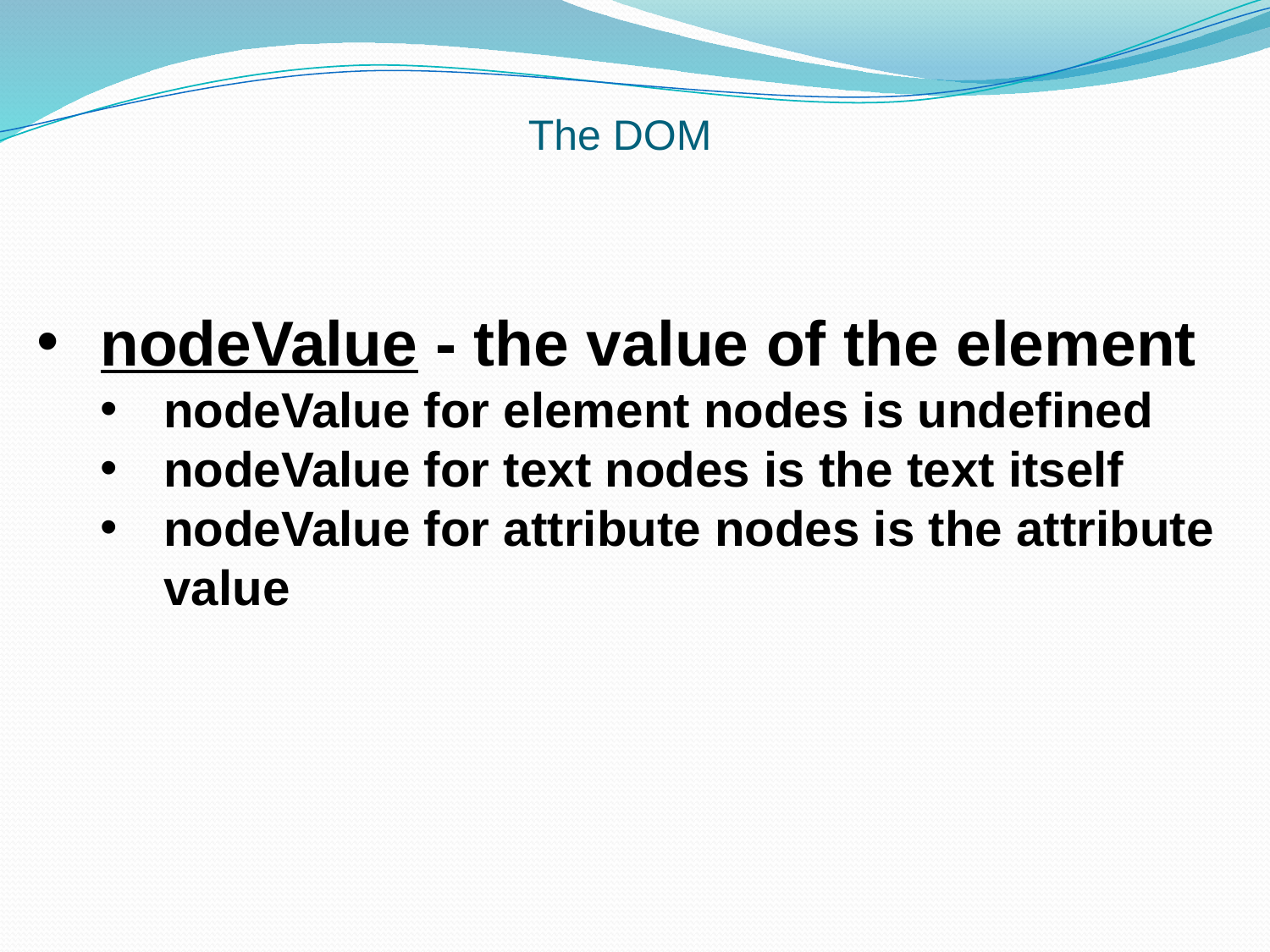

The DOM
nodeValue - the value of the element
nodeValue for element nodes is undefined
nodeValue for text nodes is the text itself
nodeValue for attribute nodes is the attribute value